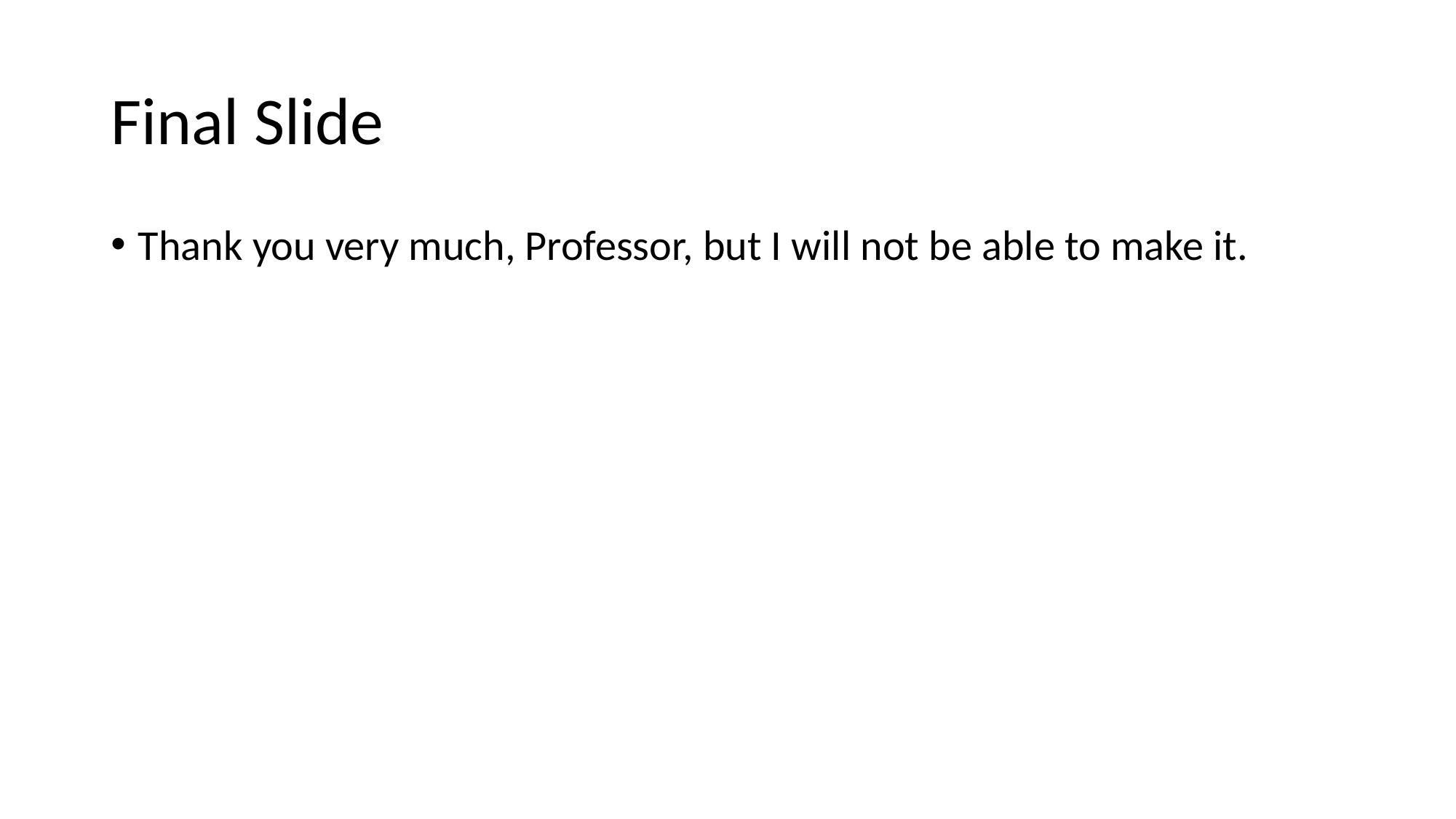

# Final Slide
Thank you very much, Professor, but I will not be able to make it.